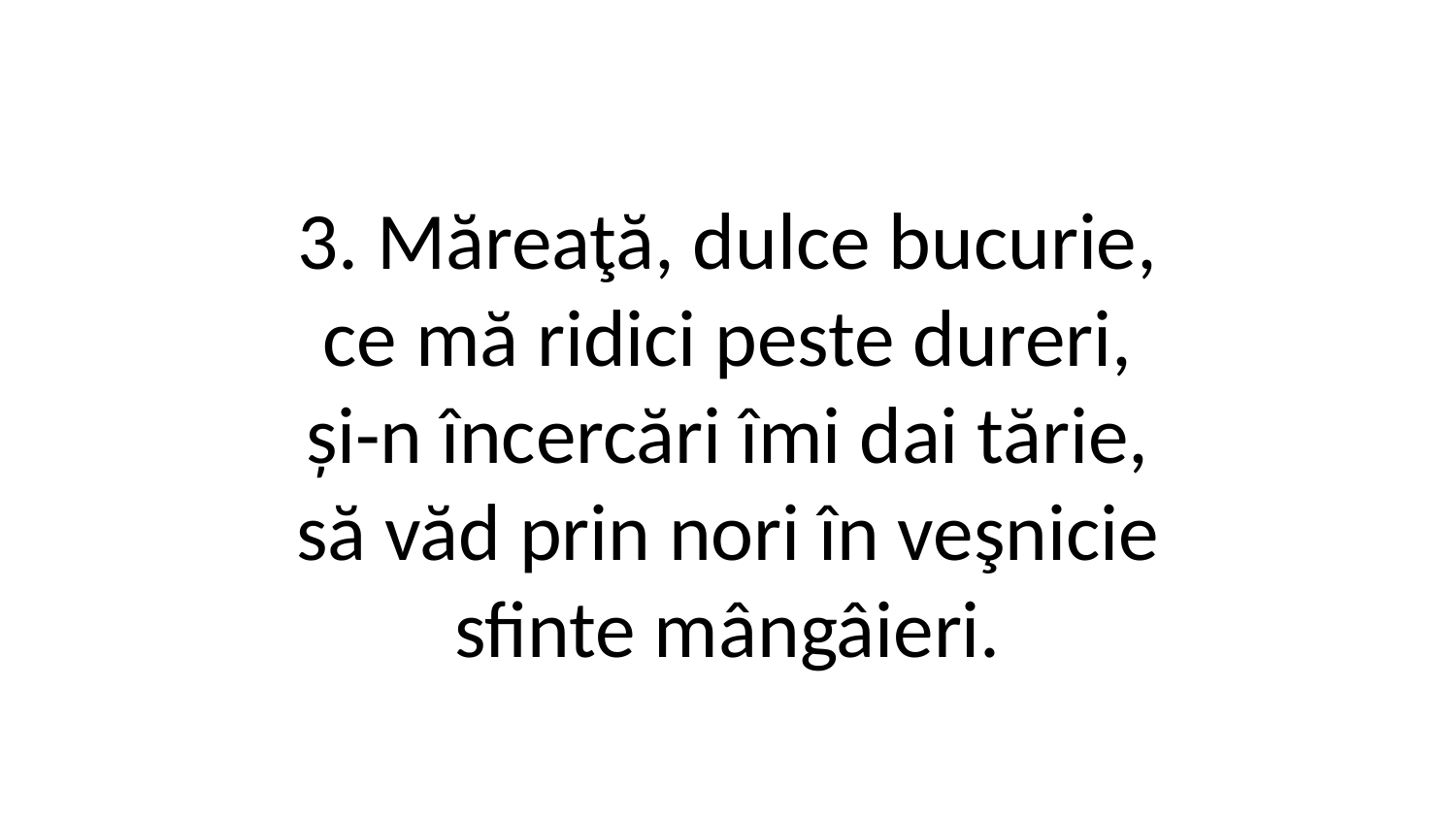

3. Măreaţă, dulce bucurie,
ce mă ridici peste dureri,
și-n încercări îmi dai tărie,
să văd prin nori în veşnicie
sfinte mângâieri.